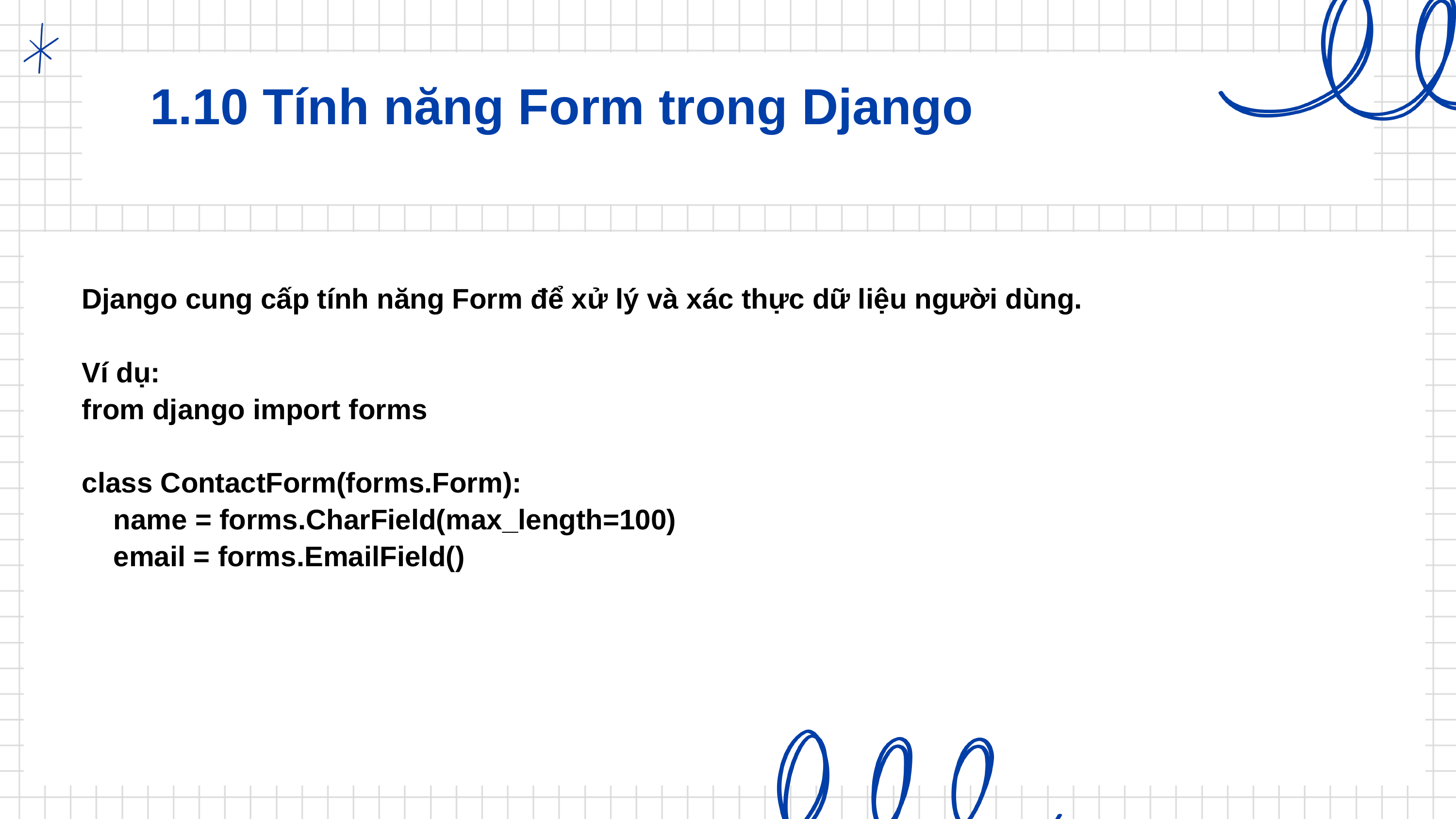

1.10 Tính năng Form trong Django

Django cung cấp tính năng Form để xử lý và xác thực dữ liệu người dùng.

Ví dụ:
from django import forms

class ContactForm(forms.Form):
    name = forms.CharField(max_length=100)
    email = forms.EmailField()